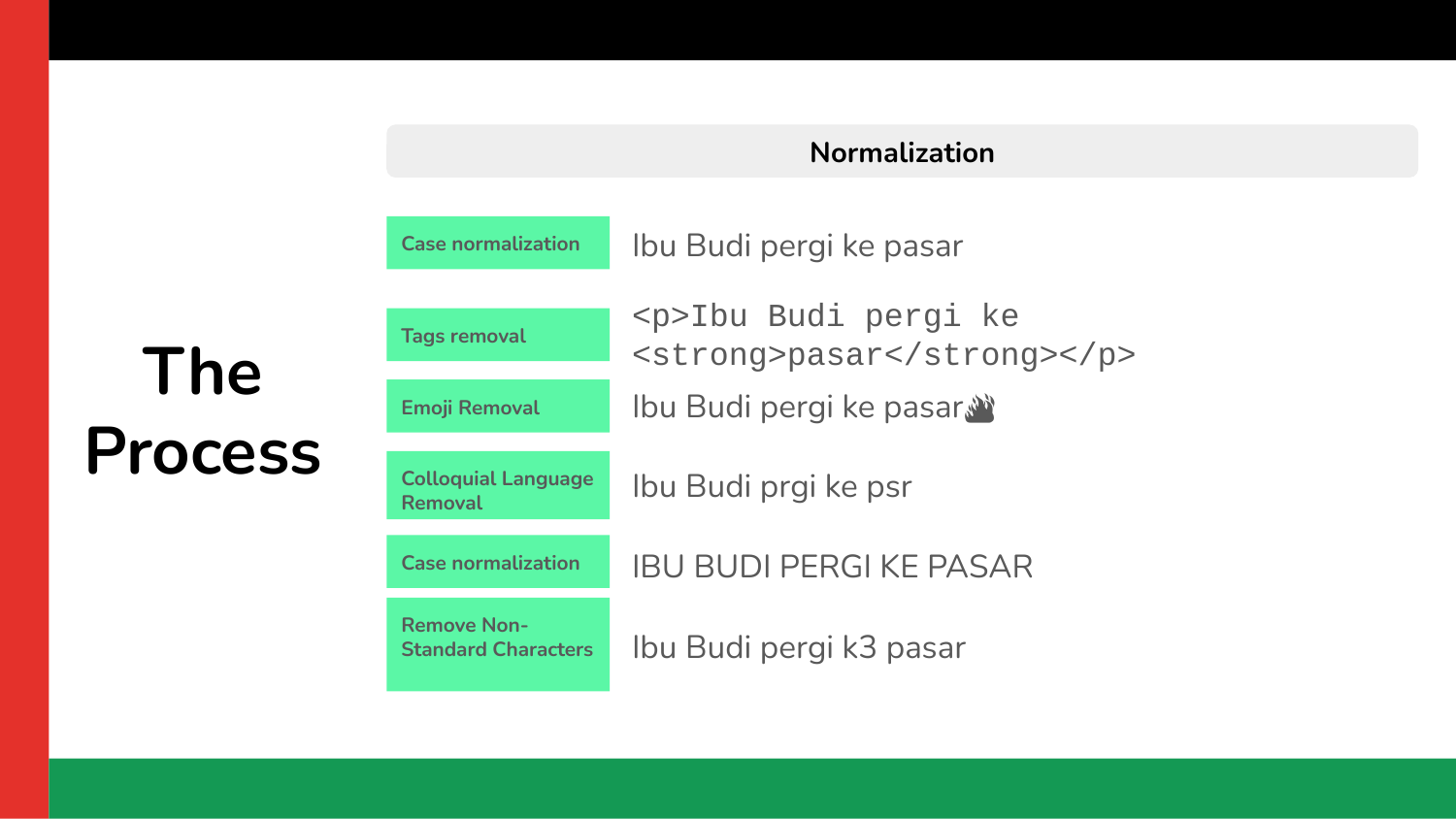

# The Process
Normalization
Ibu Budi pergi ke pasar
Case normalization
<p>Ibu Budi pergi ke <strong>pasar</strong></p>
Tags removal
Ibu Budi pergi ke pasar🔥
Emoji Removal
Ibu Budi prgi ke psr
Colloquial Language Removal
IBU BUDI PERGI KE PASAR
Case normalization
Remove Non-Standard Characters
Ibu Budi pergi k3 pasar